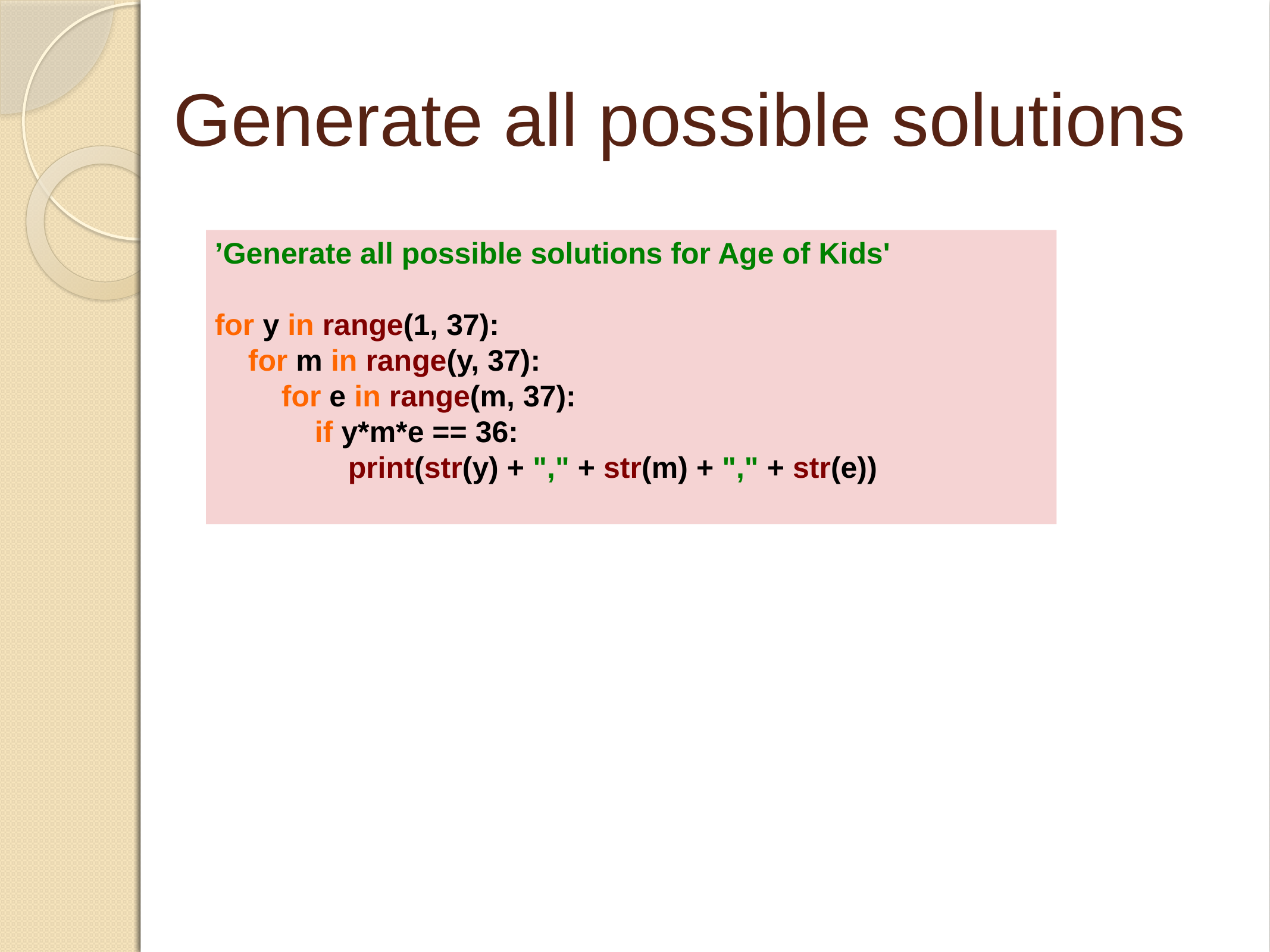

Generate all possible solutions
’Generate all possible solutions for Age of Kids'

for y in range(1, 37):
    for m in range(y, 37):
        for e in range(m, 37):
            if y*m*e == 36:
                print(str(y) + "," + str(m) + "," + str(e))